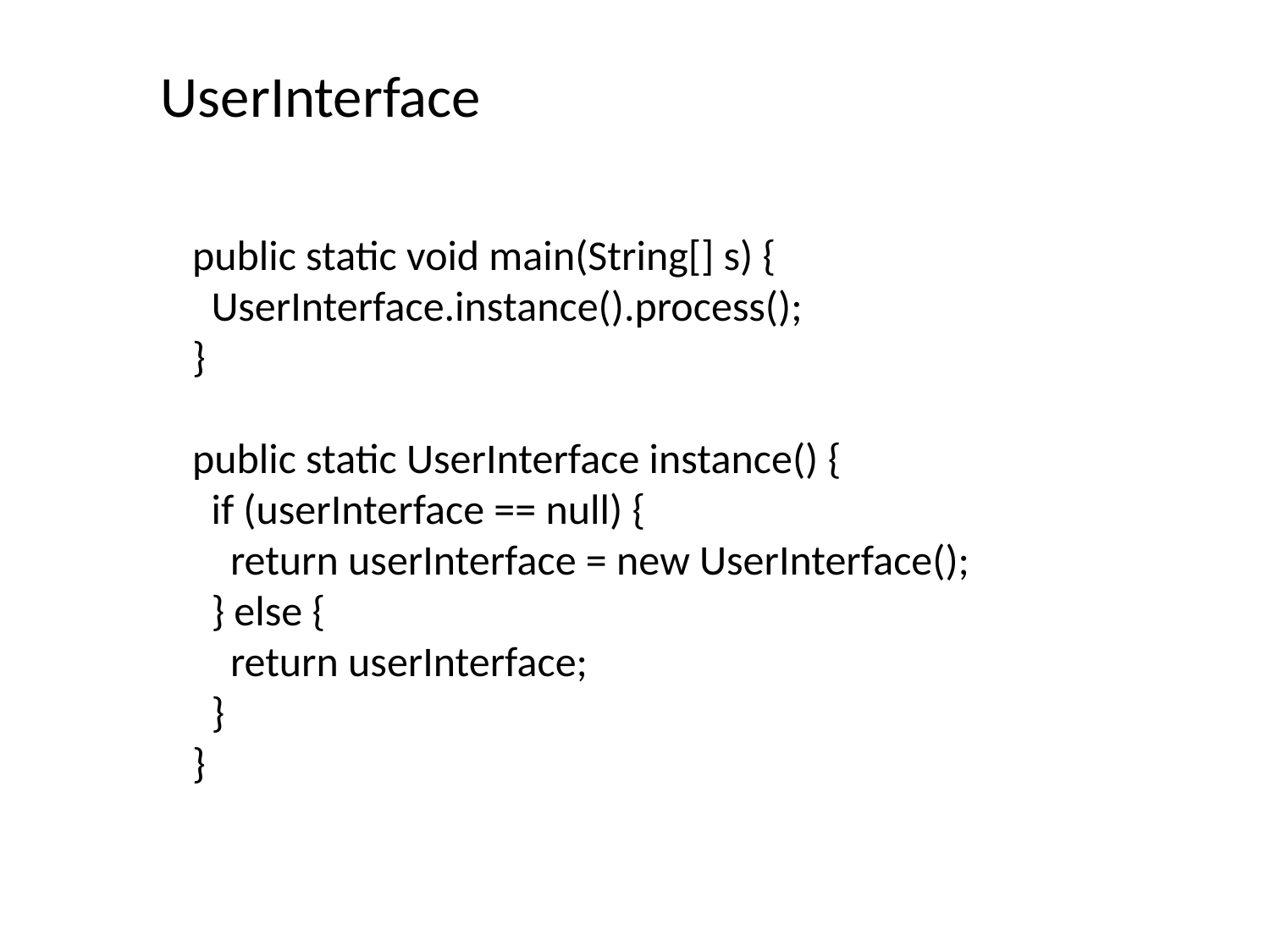

# UserInterface
public static void main(String[] s) {
  UserInterface.instance().process();
}

public static UserInterface instance() {
  if (userInterface == null) {
    return userInterface = new UserInterface();
  } else {
    return userInterface;
  }
}